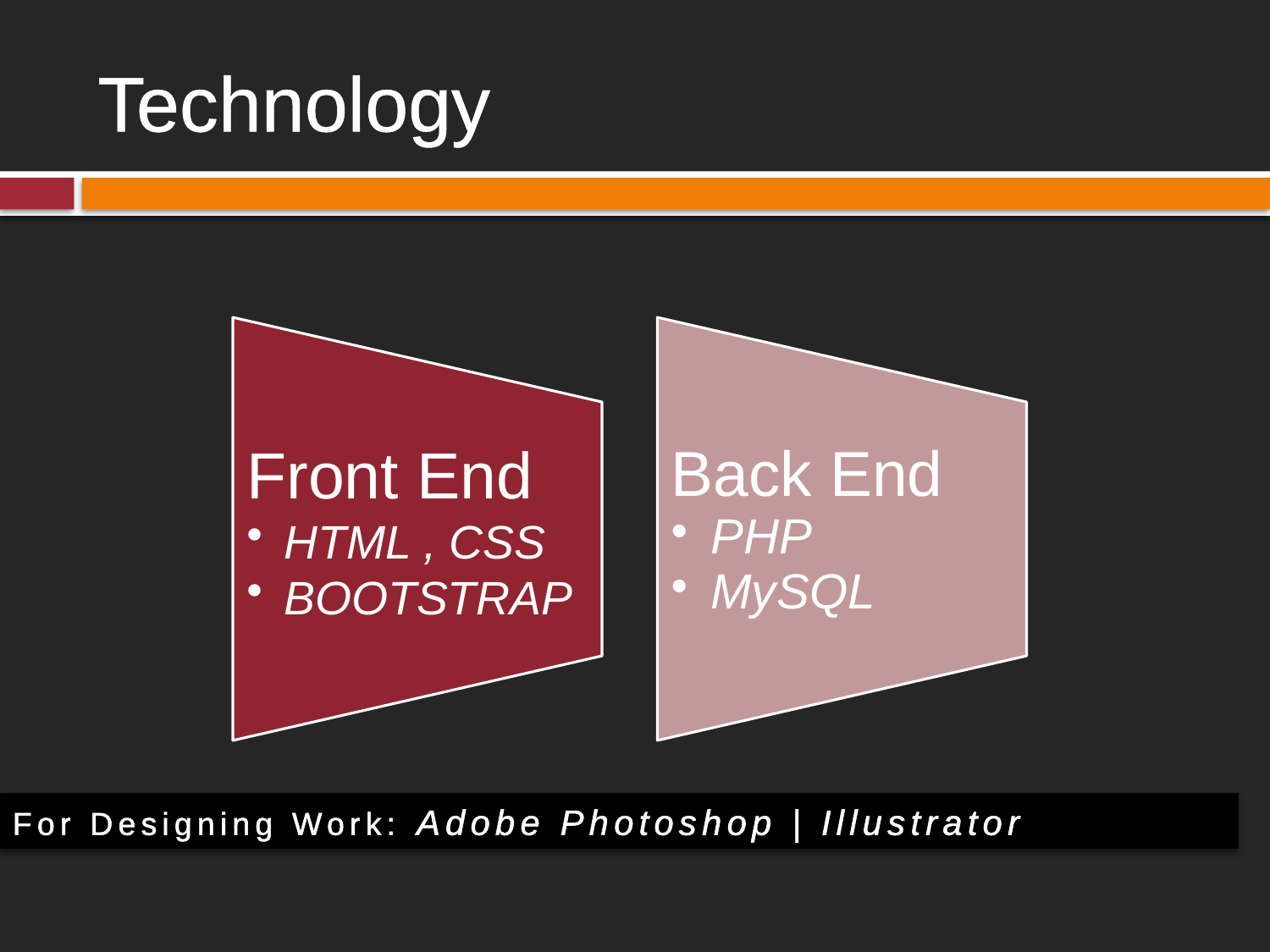

# Technology
Front End
HTML , CSS
BOOTSTRAP
Back End
PHP
MySQL
For Designing Work: Adobe Photoshop | Illustrator